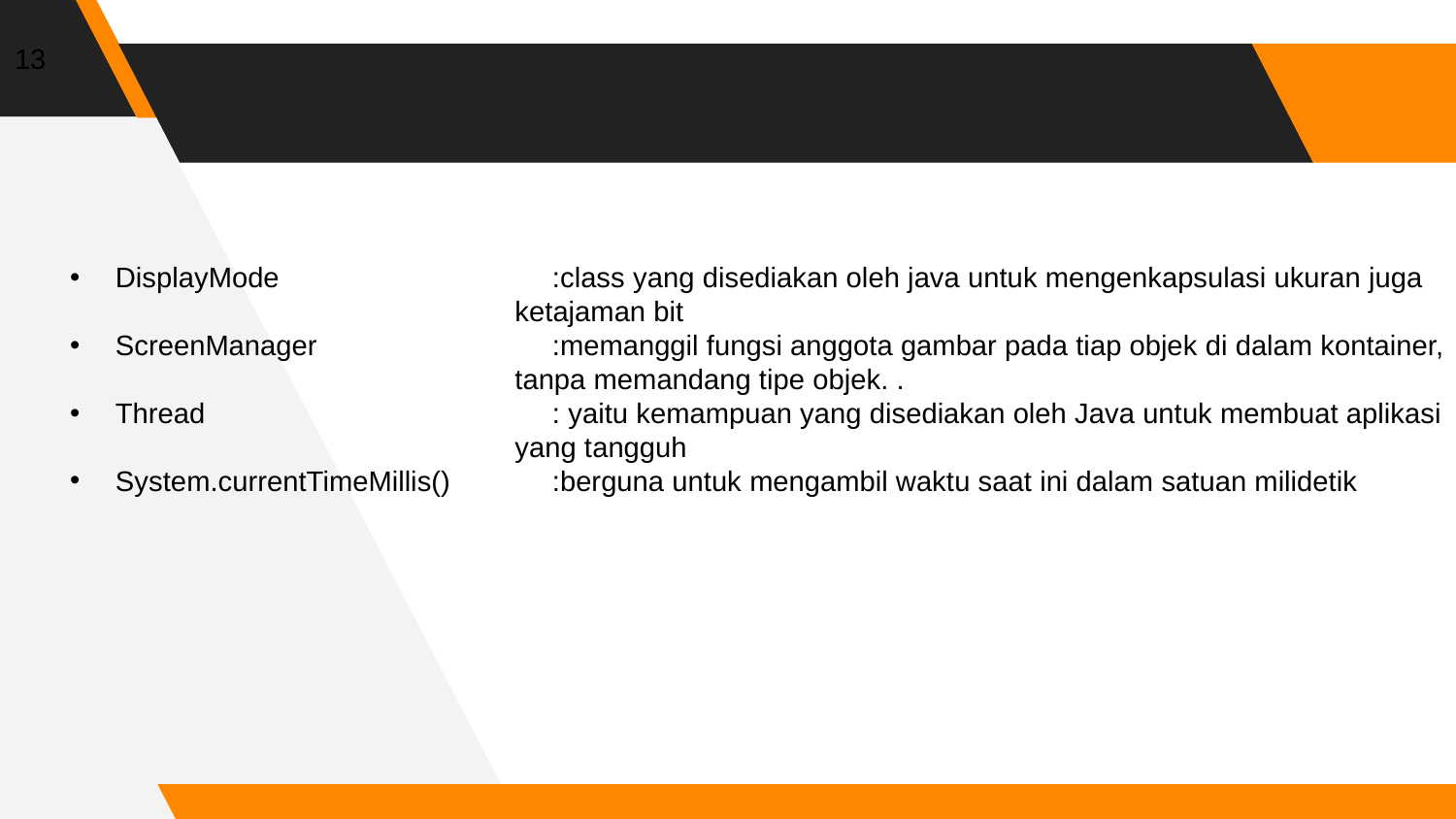

13
#
DisplayMode 		:class yang disediakan oleh java untuk mengenkapsulasi ukuran juga
			 ketajaman bit
ScreenManager 		:memanggil fungsi anggota gambar pada tiap objek di dalam kontainer,
			 tanpa memandang tipe objek. .
Thread			: yaitu kemampuan yang disediakan oleh Java untuk membuat aplikasi
			 yang tangguh
System.currentTimeMillis()	:berguna untuk mengambil waktu saat ini dalam satuan milidetik